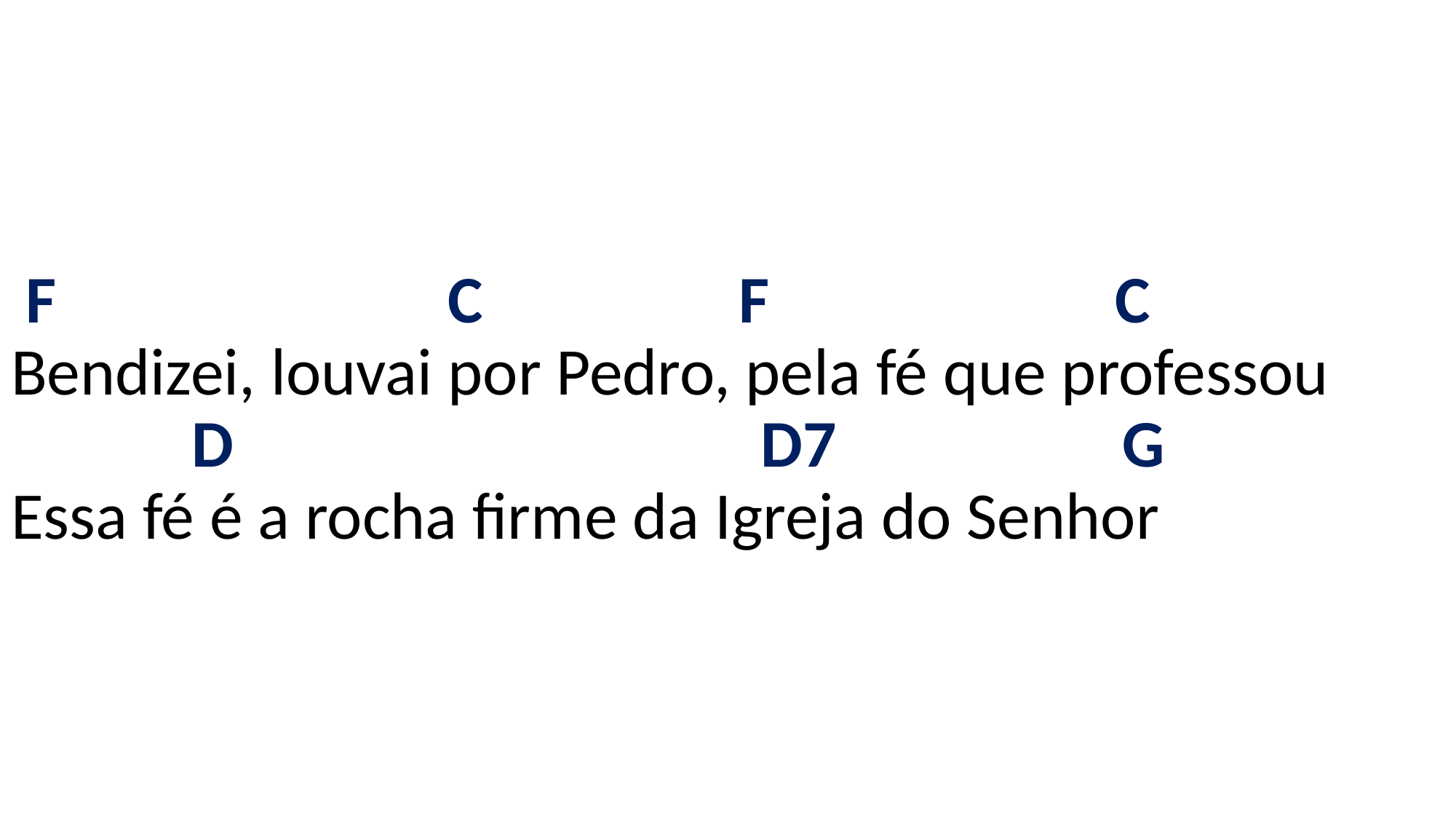

# F                          C                 F                       C Bendizei, louvai por Pedro, pela fé que professou D                                   D7                   G Essa fé é a rocha firme da Igreja do Senhor